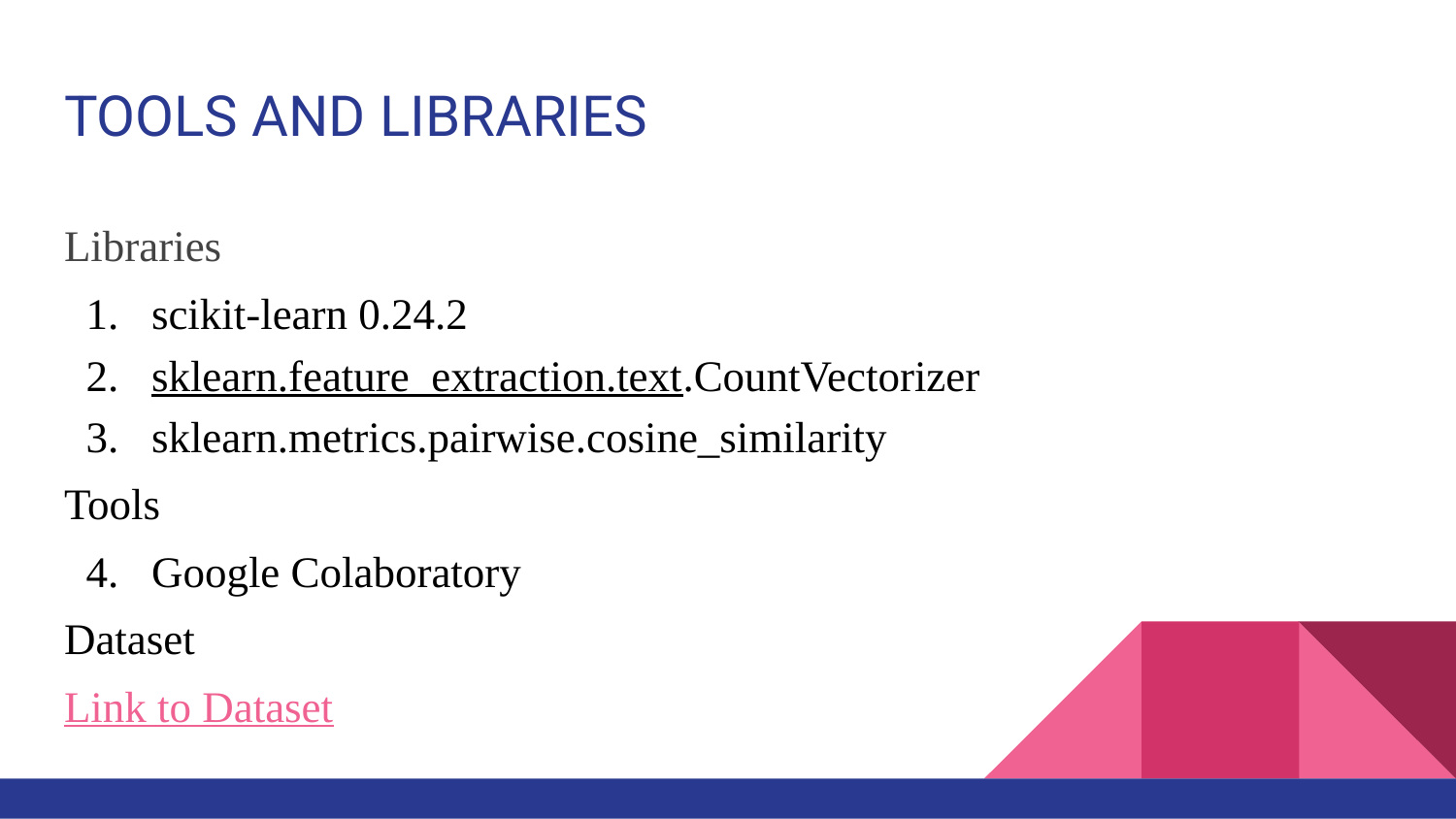

# TOOLS AND LIBRARIES
Libraries
scikit-learn 0.24.2
sklearn.feature_extraction.text.CountVectorizer
sklearn.metrics.pairwise.cosine_similarity
Tools
Google Colaboratory
Dataset
Link to Dataset